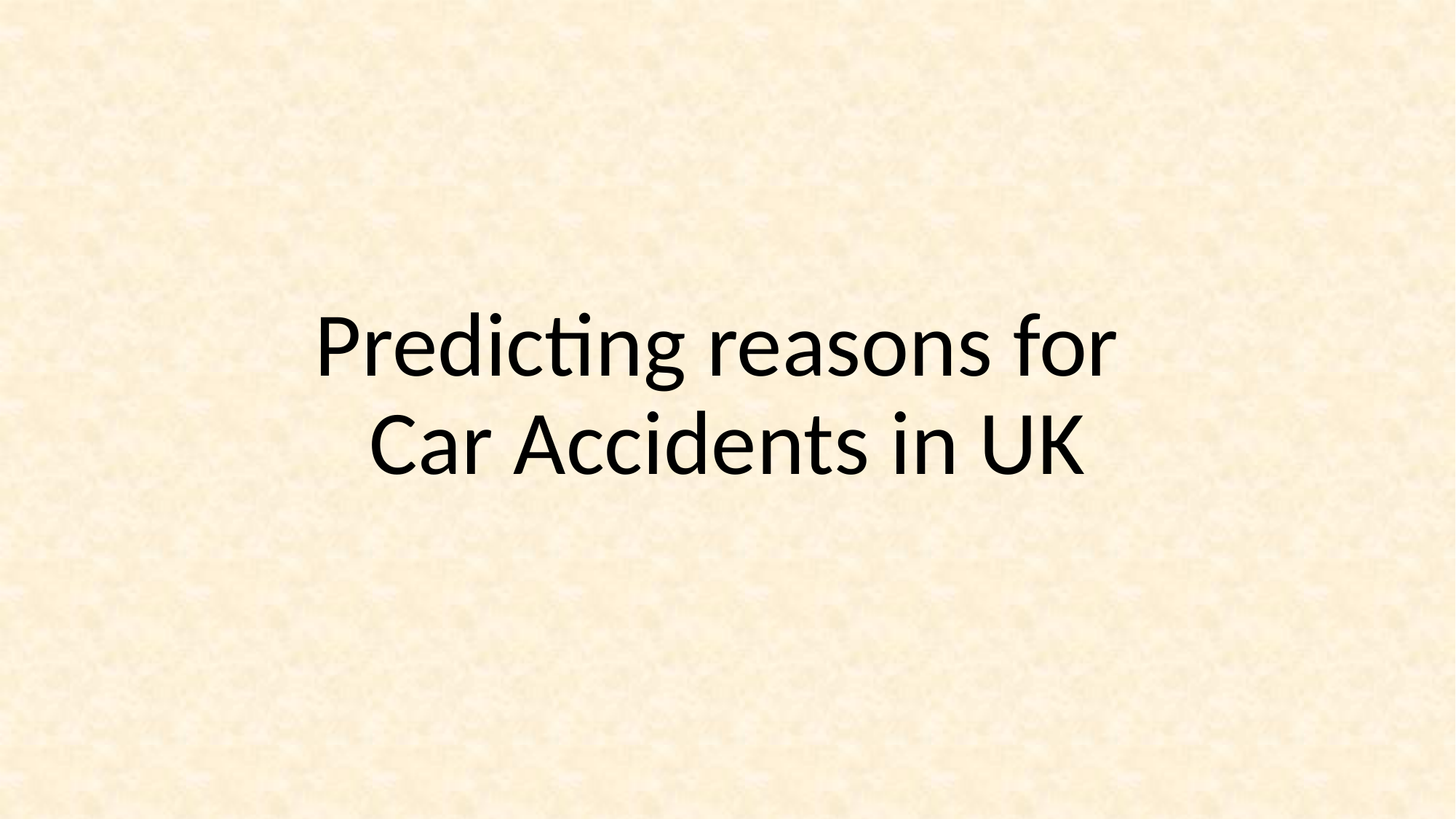

# Predicting reasons for Car Accidents in UK